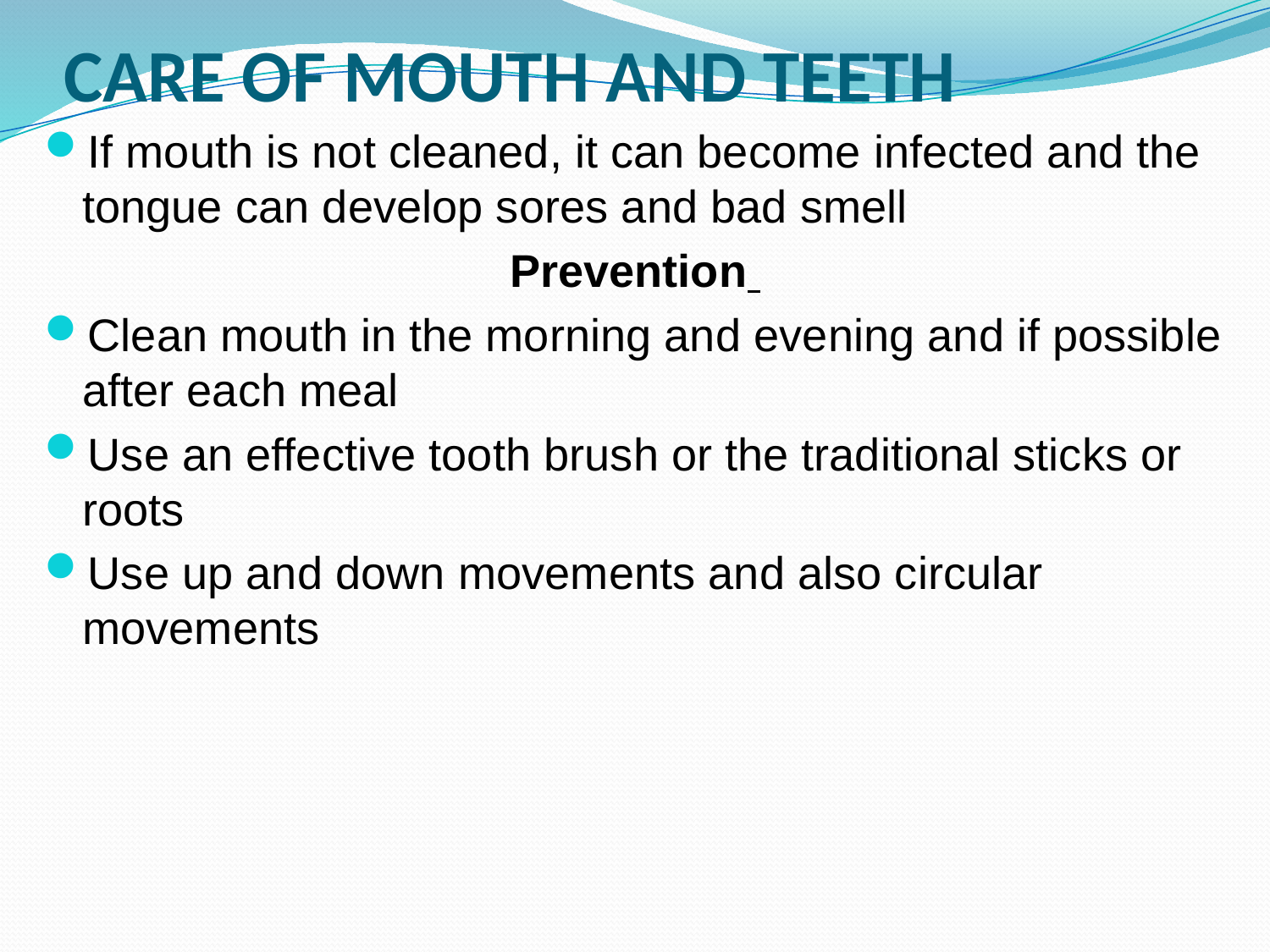

# CARE OF MOUTH AND TEETH
If mouth is not cleaned, it can become infected and the tongue can develop sores and bad smell
Prevention
Clean mouth in the morning and evening and if possible after each meal
Use an effective tooth brush or the traditional sticks or roots
Use up and down movements and also circular movements